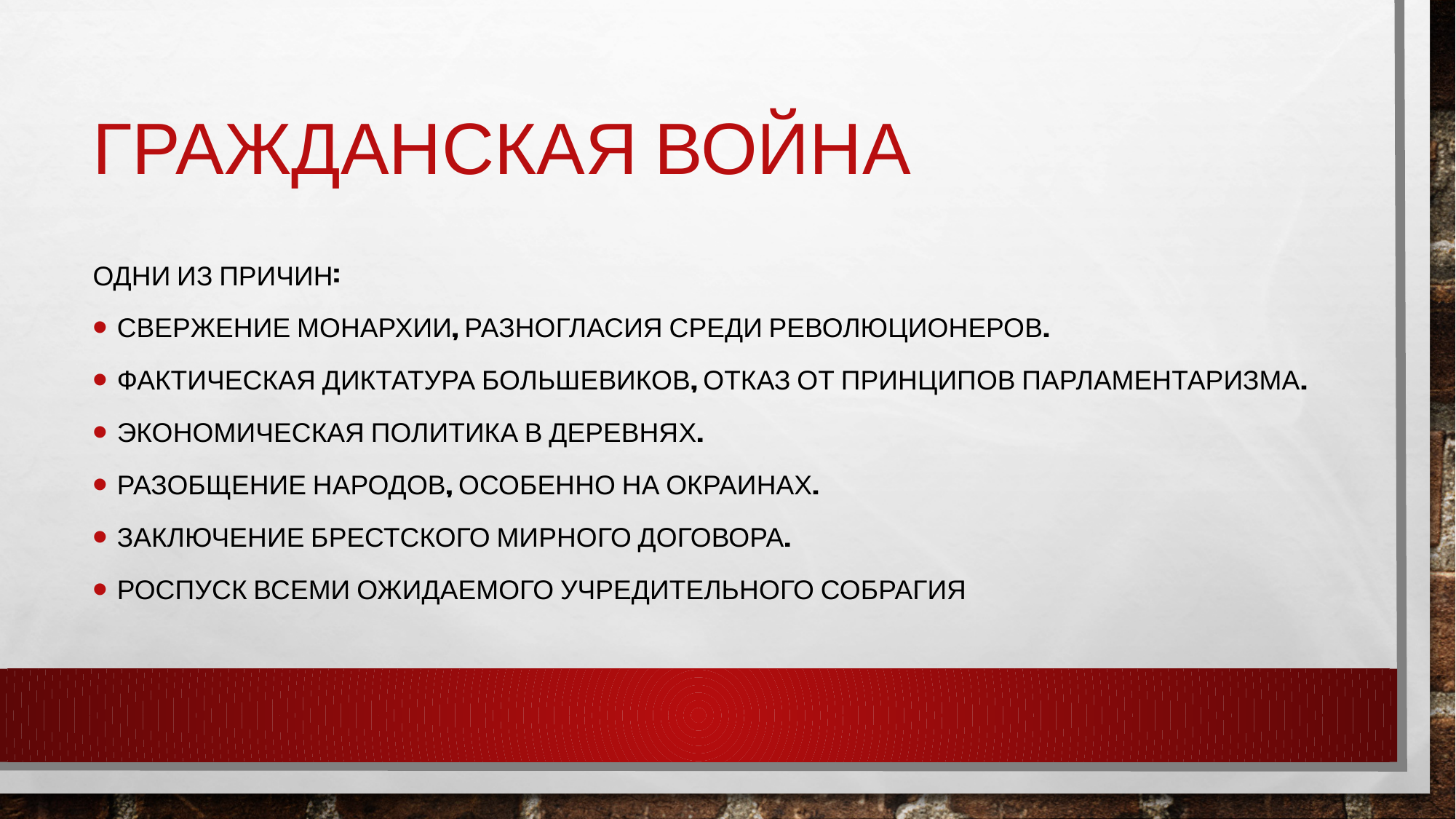

# Гражданская война
Одни из Причин:
Свержение монархии, разногласия среди революционеров.
Фактическая диктатура большевиков, отказ от принципов парламентаризма.
Экономическая политика В деревнях.
Разобщение народов, особенно на окраинах.
Заключение брестского мирного договора.
Роспуск всеми ожидаемого Учредительного собрагия